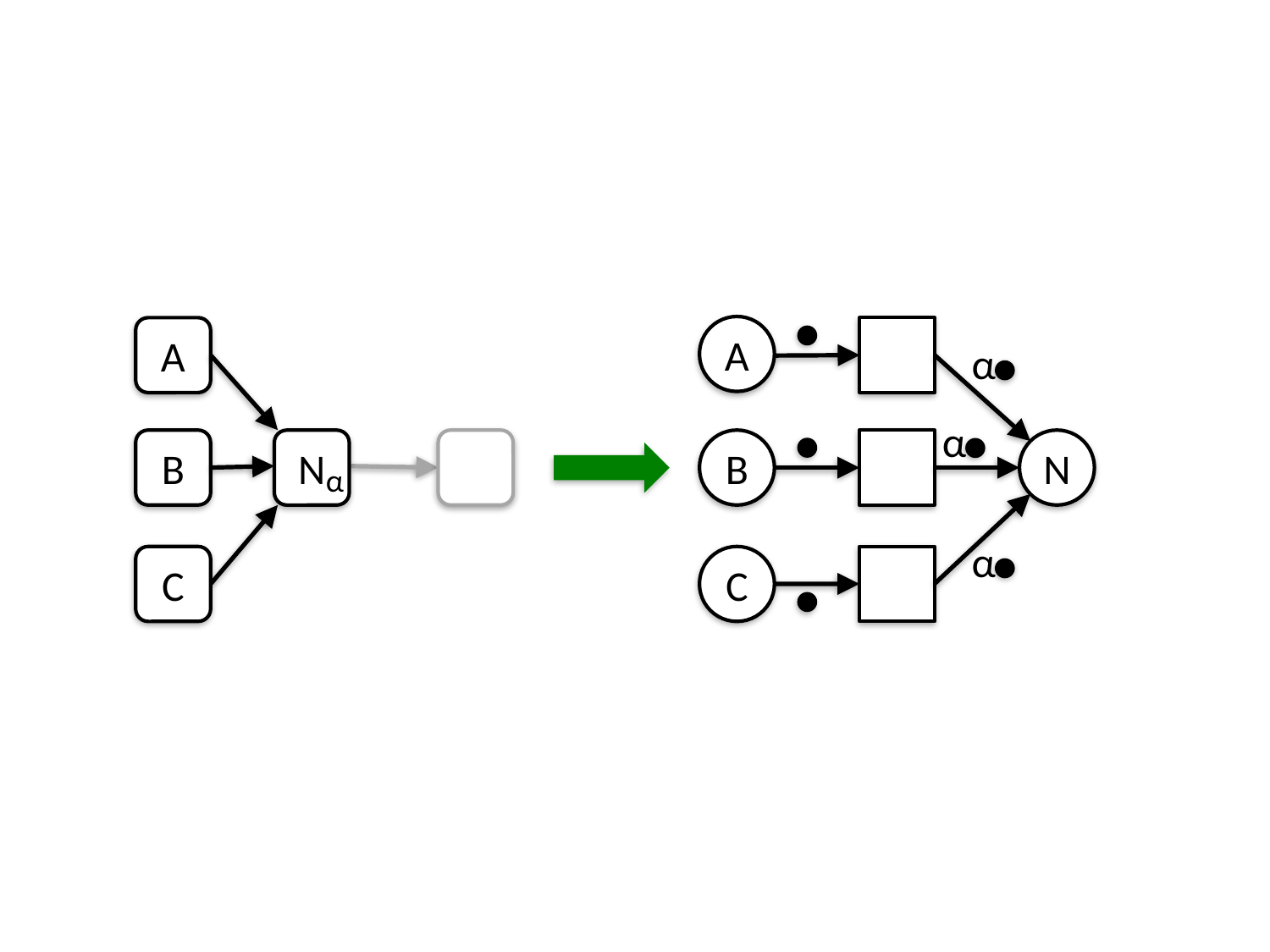

A

A

α

α

N
B

B
N

α
α

C
C